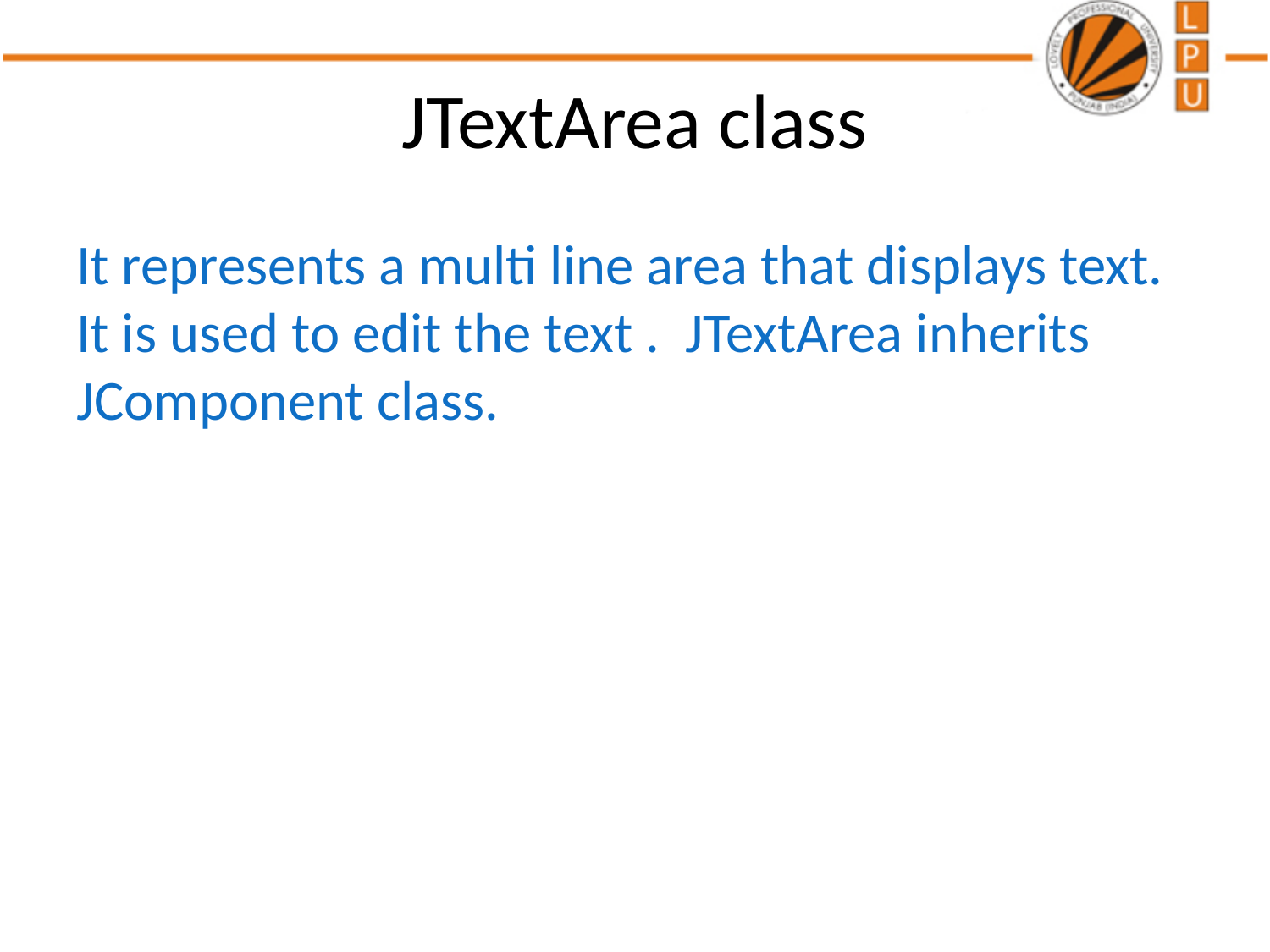

# JTextArea class
It represents a multi line area that displays text. It is used to edit the text .  JTextArea inherits JComponent class.